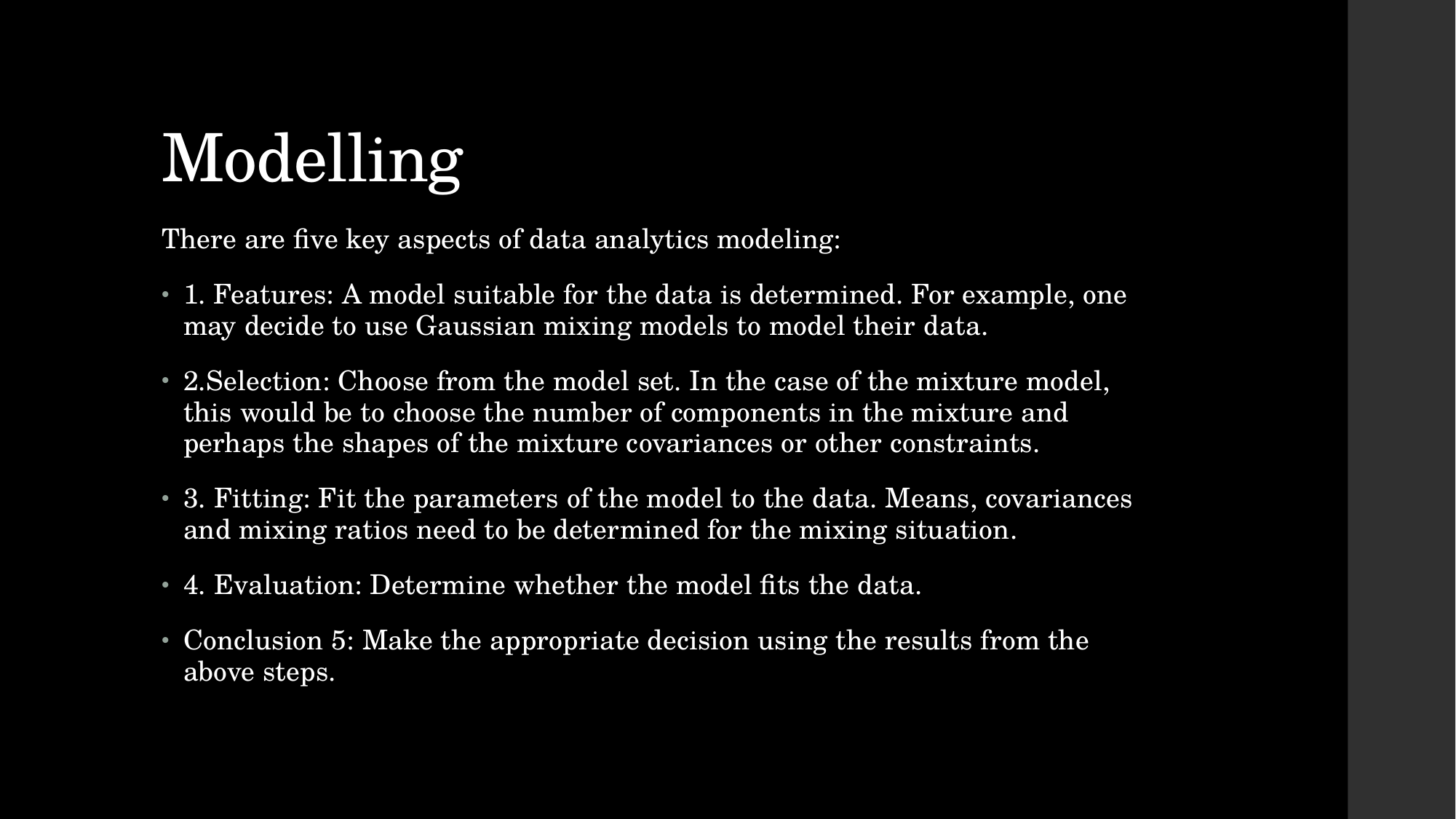

# Modelling
There are five key aspects of data analytics modeling:
1. Features: A model suitable for the data is determined. For example, one may decide to use Gaussian mixing models to model their data.
2.Selection: Choose from the model set. In the case of the mixture model, this would be to choose the number of components in the mixture and perhaps the shapes of the mixture covariances or other constraints.
3. Fitting: Fit the parameters of the model to the data. Means, covariances and mixing ratios need to be determined for the mixing situation.
4. Evaluation: Determine whether the model fits the data.
Conclusion 5: Make the appropriate decision using the results from the above steps.